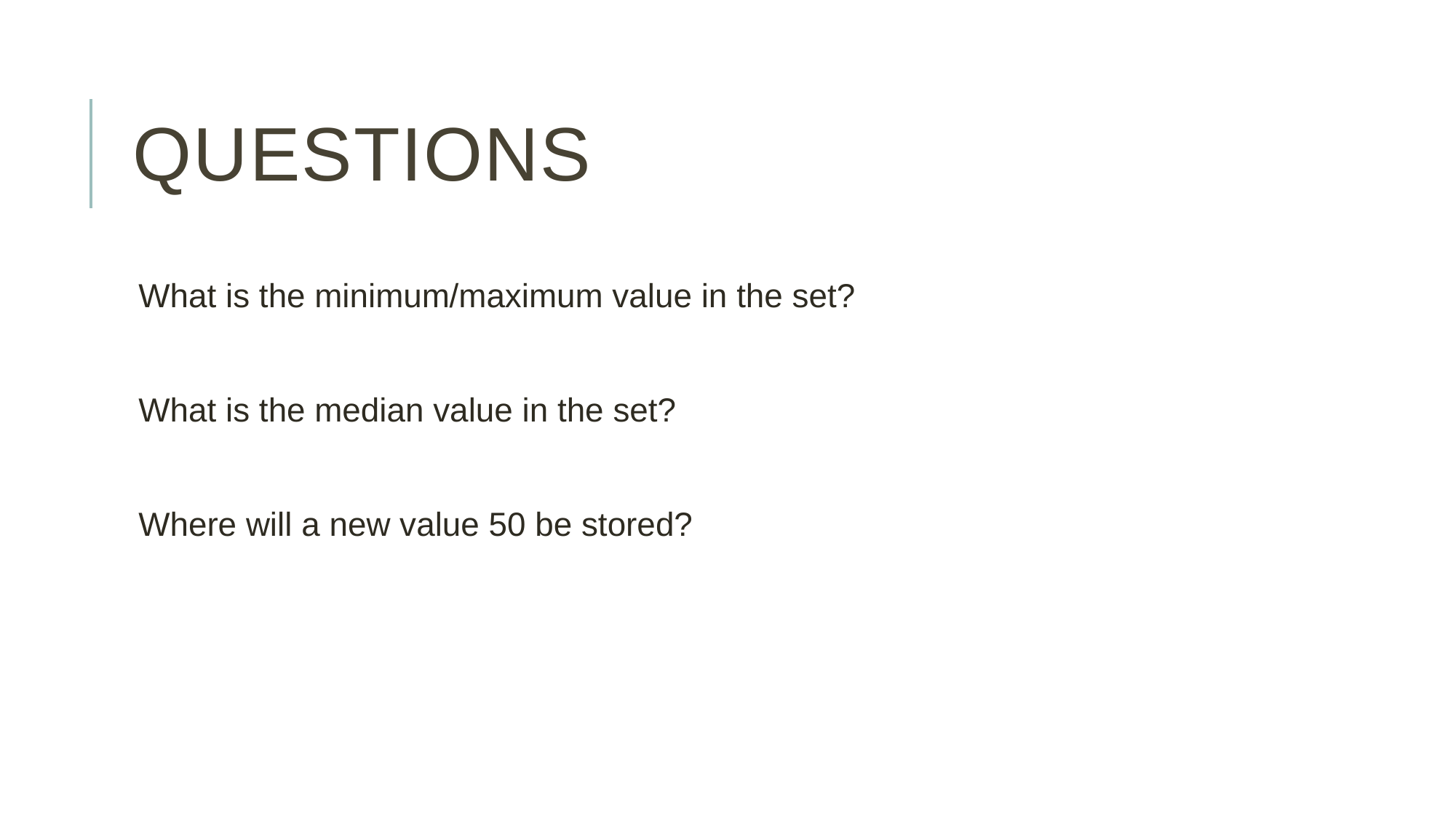

# Questions
What is the minimum/maximum value in the set?

What is the median value in the set?

Where will a new value 50 be stored?